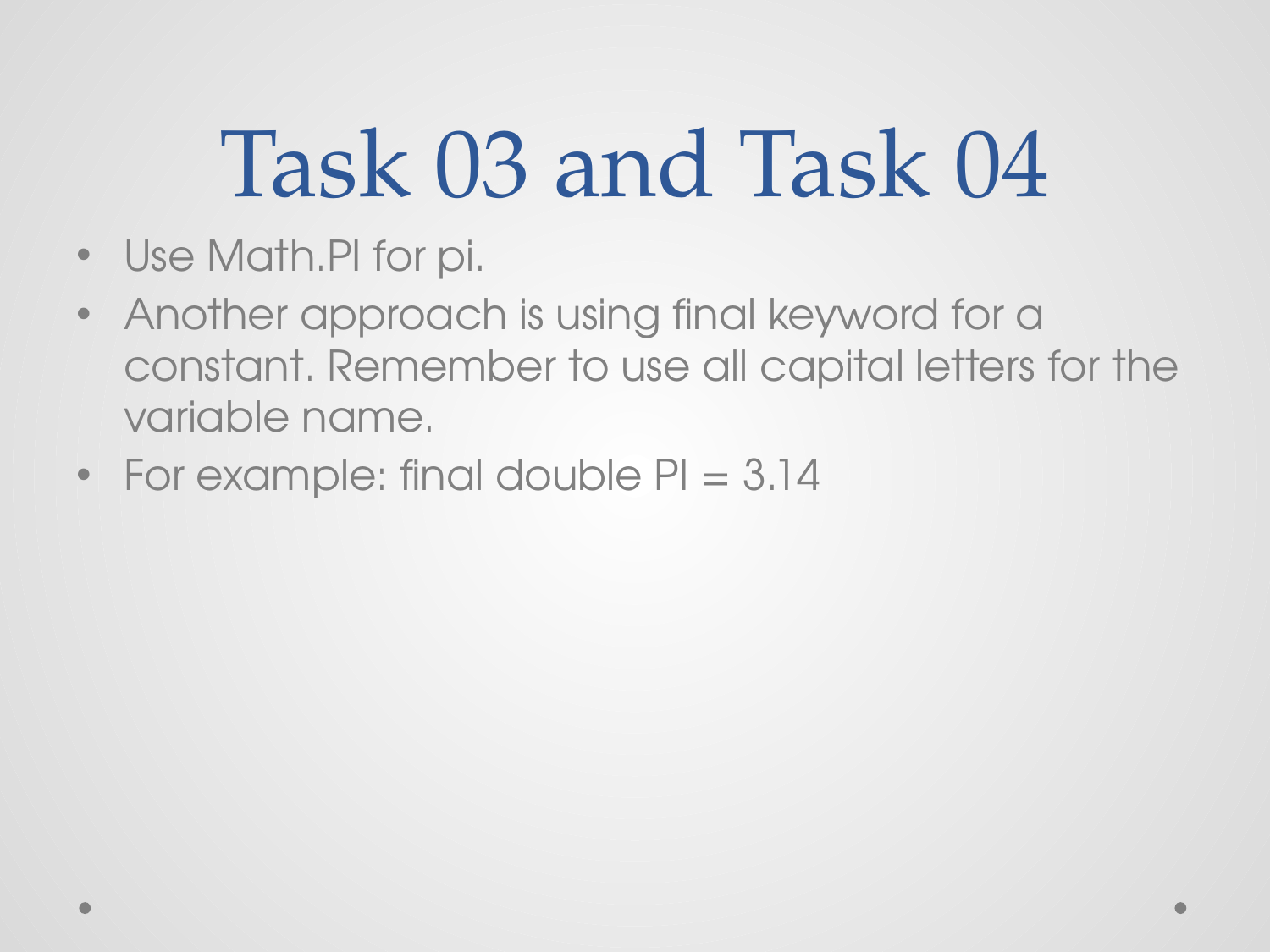

# Task 03 and Task 04
Use Math.PI for pi.
Another approach is using final keyword for a constant. Remember to use all capital letters for the variable name.
For example: final double PI = 3.14